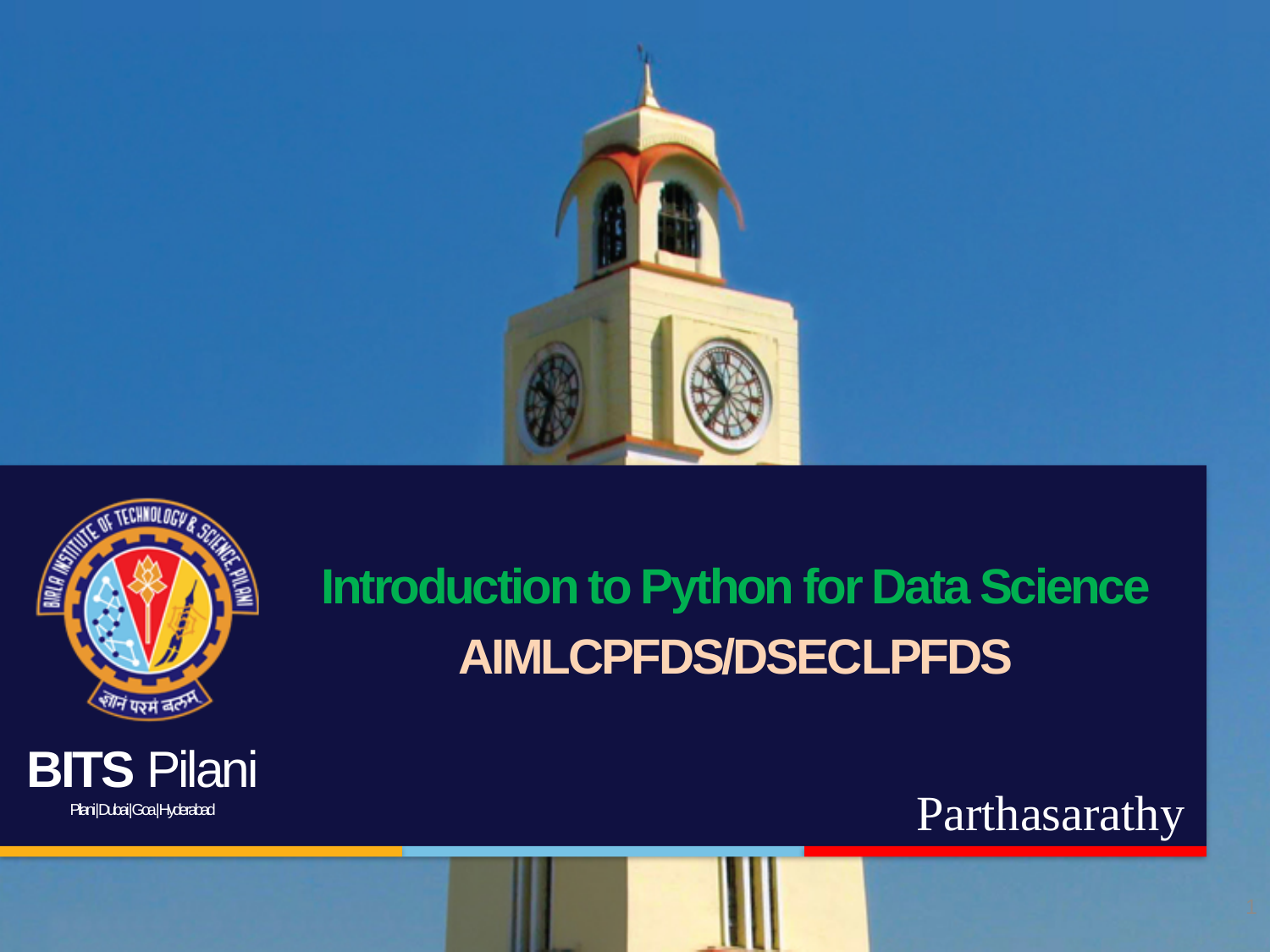

# Introduction to Python for Data Science AIMLCPFDS/DSECLPFDS
Parthasarathy

1